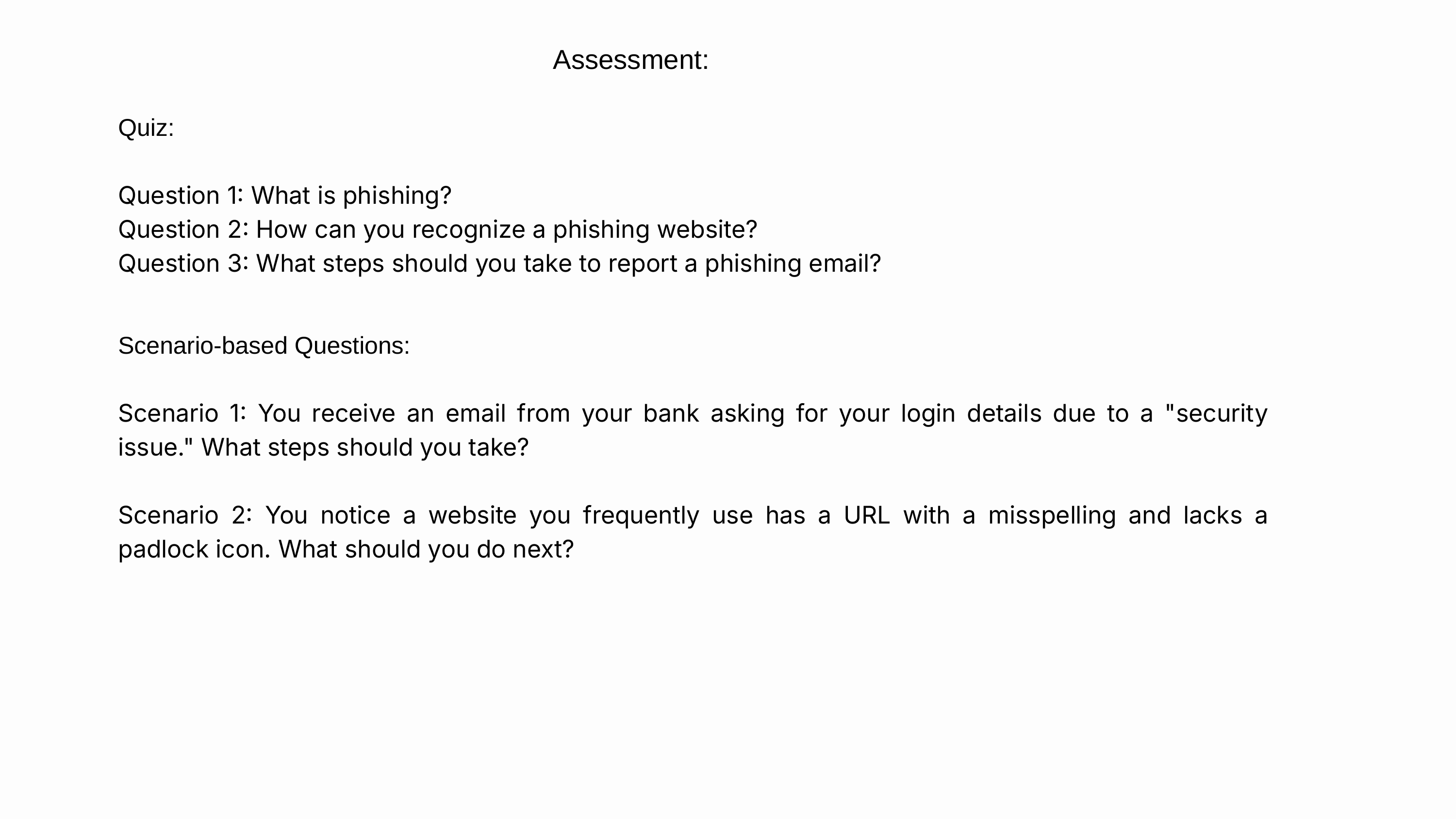

Assessment:
Quiz:

Question 1: What is phishing?
Question 2: How can you recognize a phishing website?
Question 3: What steps should you take to report a phishing email?

Scenario-based Questions:

Scenario 1: You receive an email from your bank asking for your login details due to a "security issue." What steps should you take?

Scenario 2: You notice a website you frequently use has a URL with a misspelling and lacks a padlock icon. What should you do next?